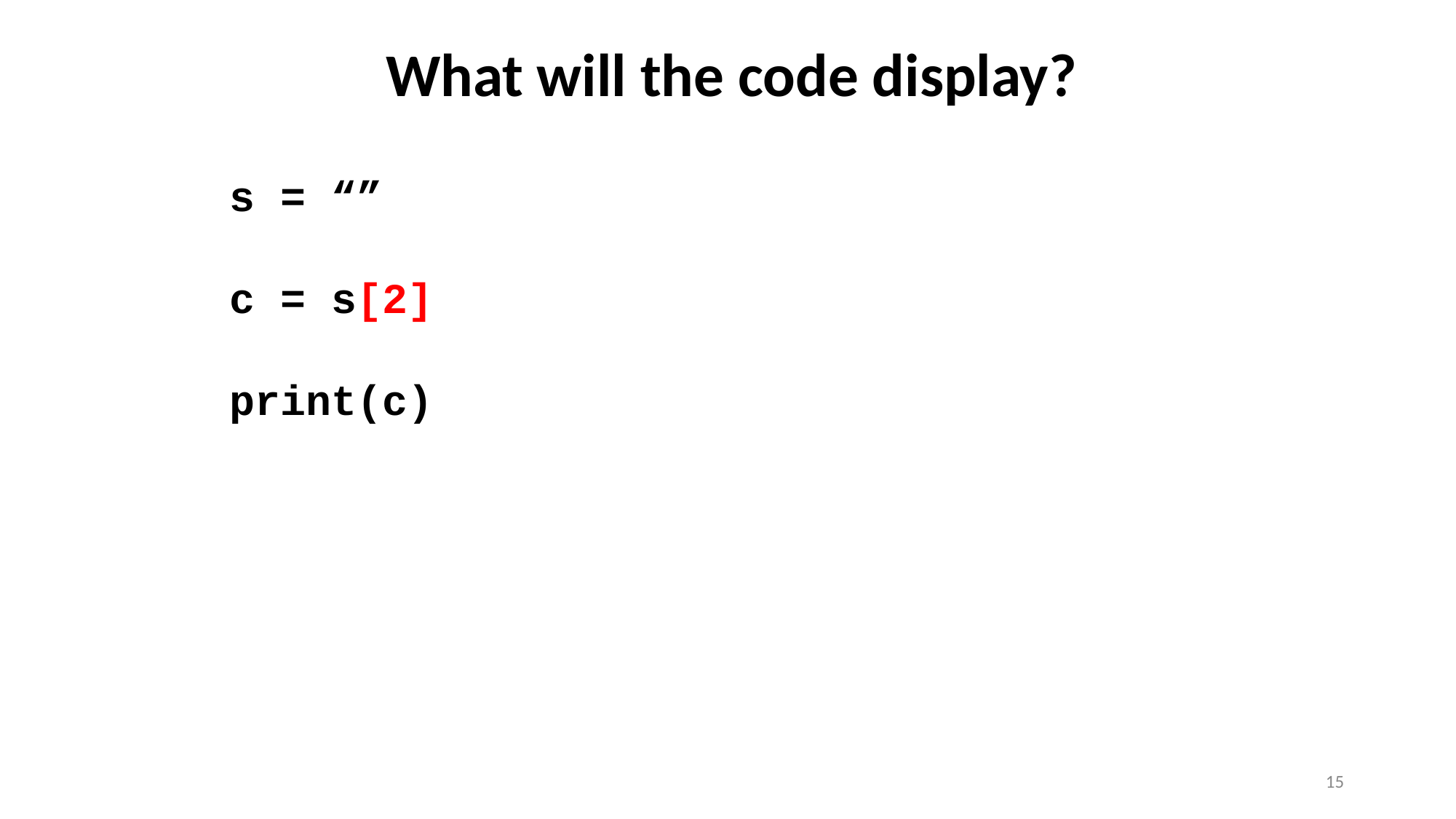

What will the code display?
s = “”

c = s[2]

print(c)
15